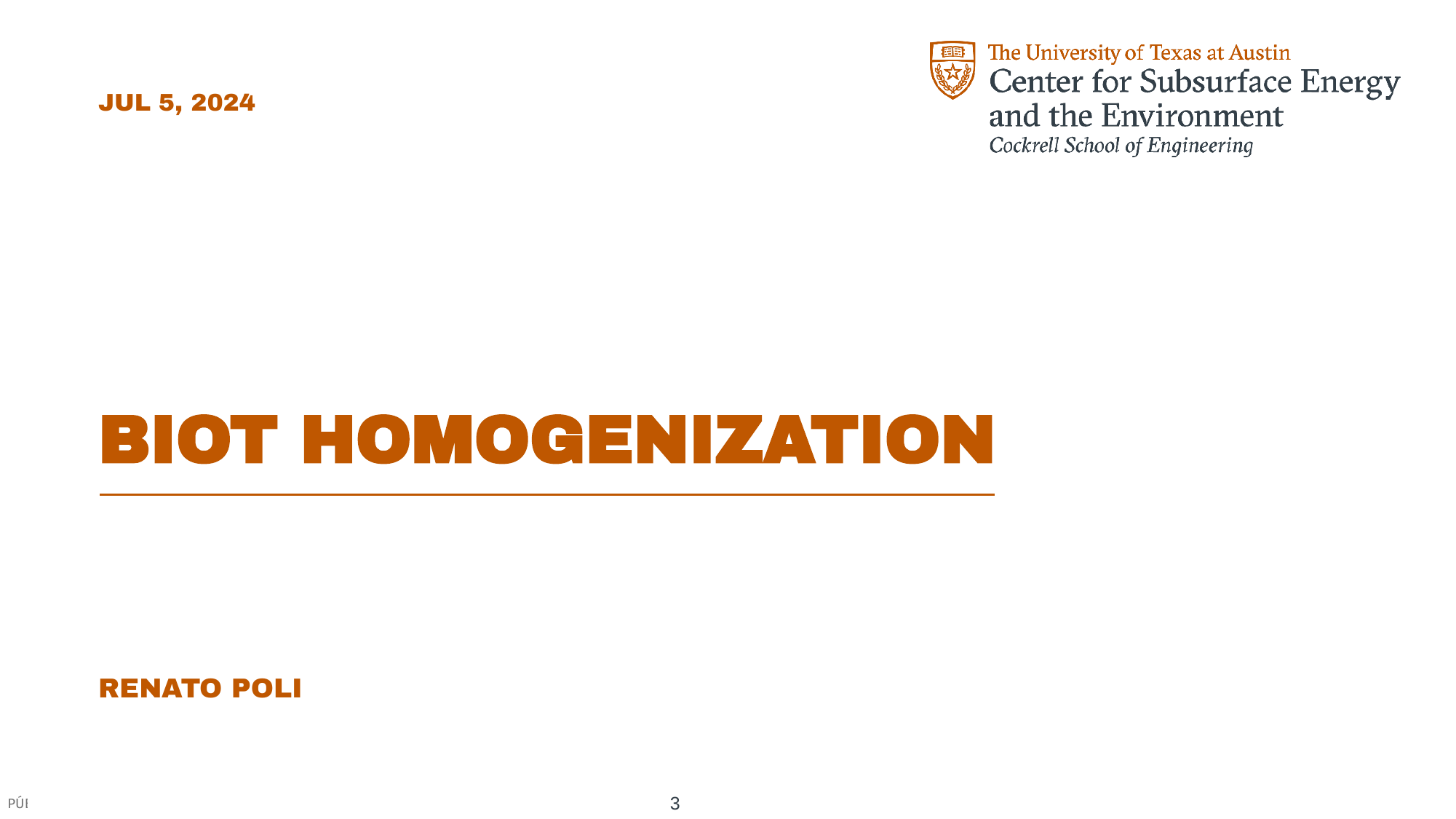

JUL 5, 2024
# BIOT HOMOGENIZATION
Renato poli